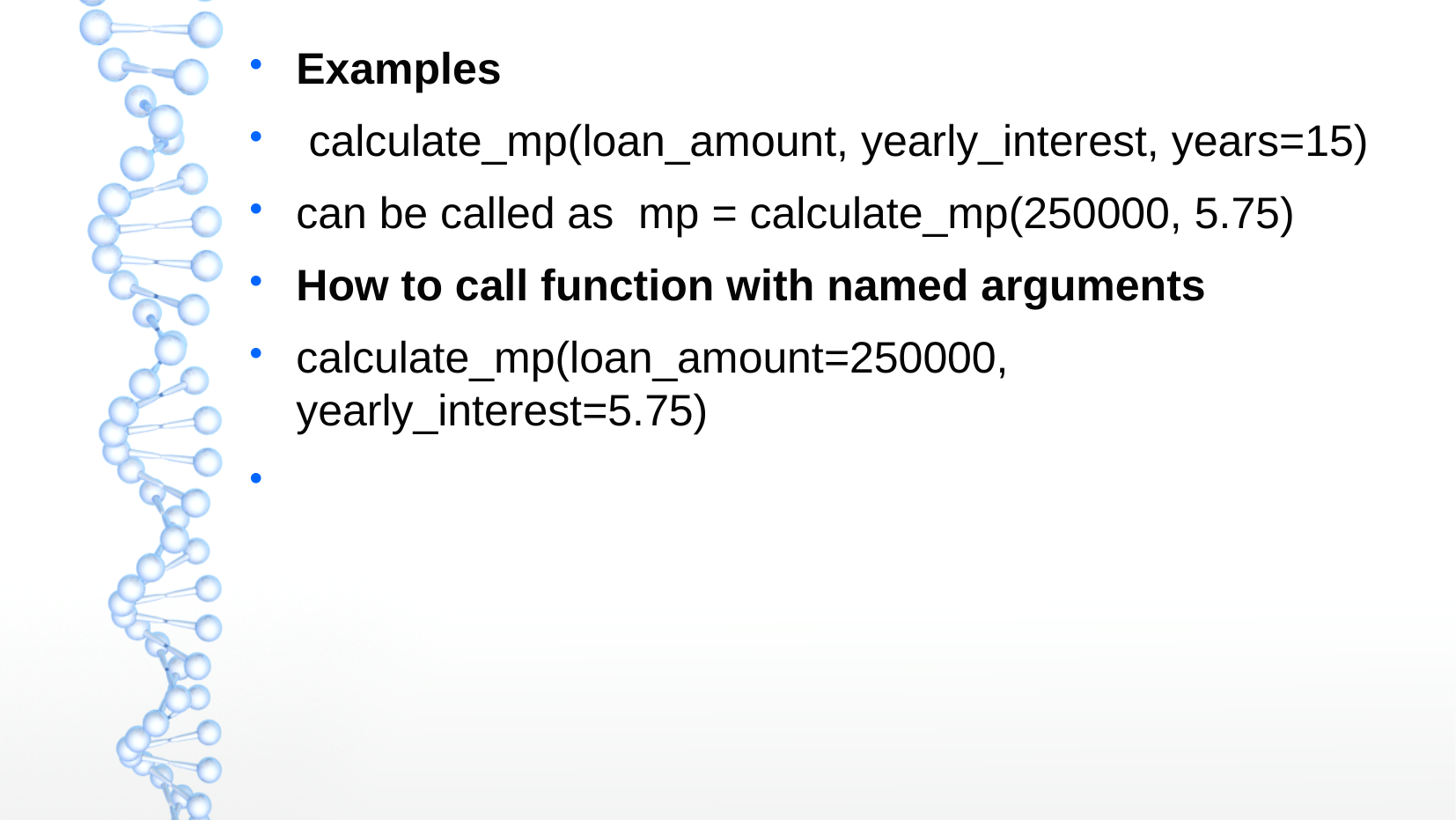

Examples
 calculate_mp(loan_amount, yearly_interest, years=15)
can be called as  mp = calculate_mp(250000, 5.75)
How to call function with named arguments
calculate_mp(loan_amount=250000, yearly_interest=5.75)